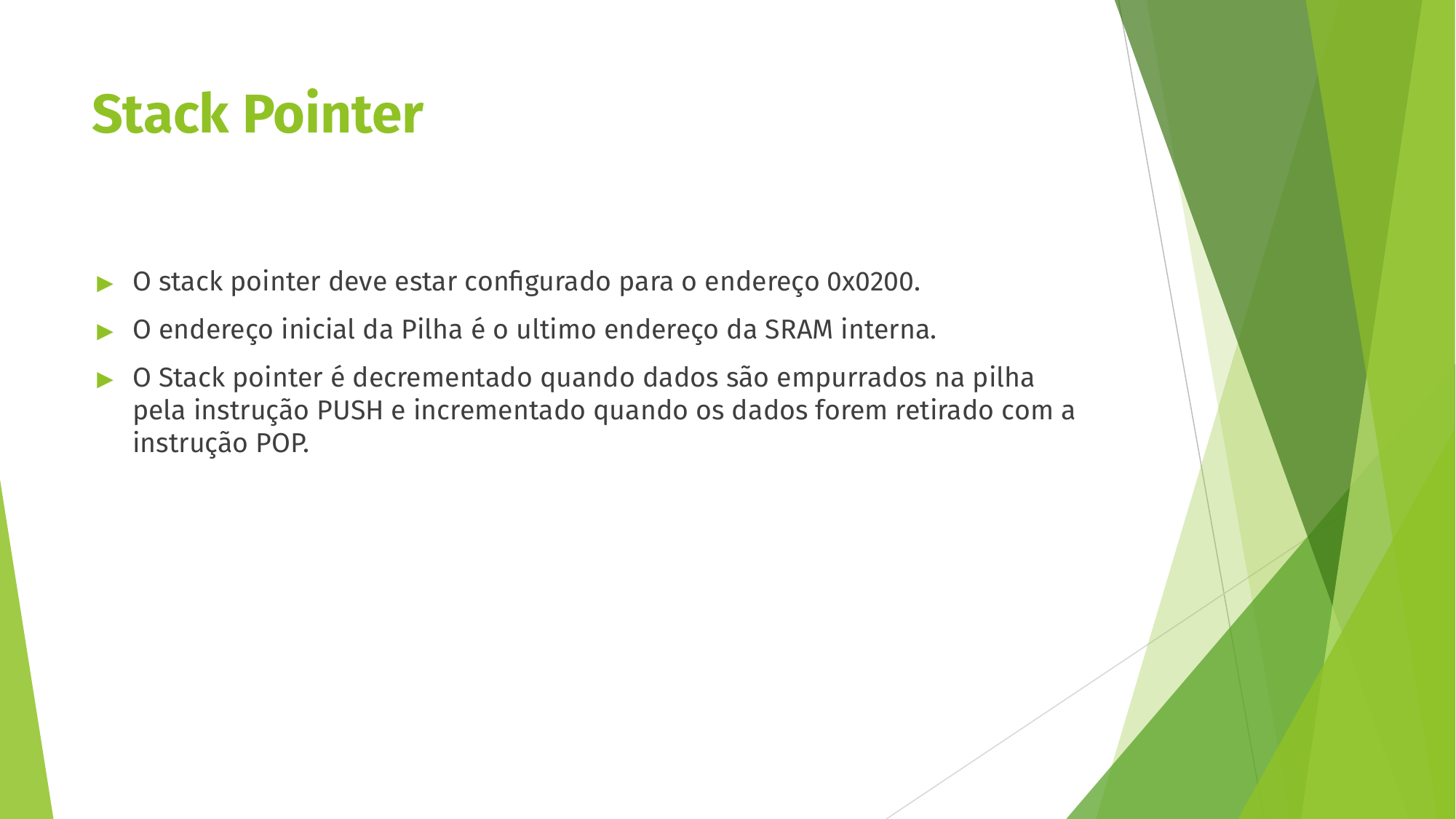

# Stack Pointer
O stack pointer deve estar configurado para o endereço 0x0200.
O endereço inicial da Pilha é o ultimo endereço da SRAM interna.
O Stack pointer é decrementado quando dados são empurrados na pilha pela instrução PUSH e incrementado quando os dados forem retirado com a instrução POP.